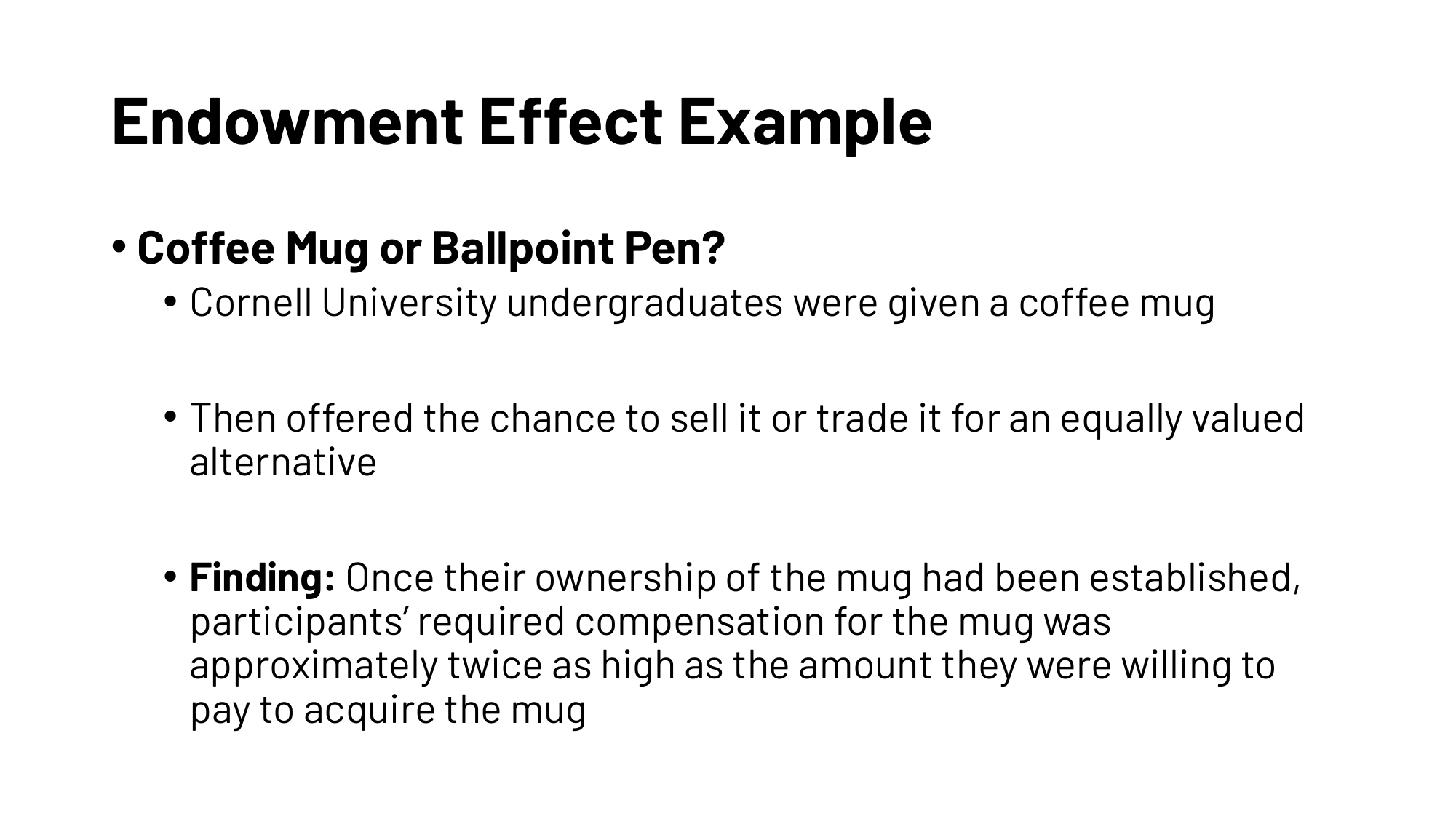

# Endowment Effect Example
Coffee Mug or Ballpoint Pen?
Cornell University undergraduates were given a coffee mug

Then offered the chance to sell it or trade it for an equally valued alternative

Finding: Once their ownership of the mug had been established, participants’ required compensation for the mug was approximately twice as high as the amount they were willing to pay to acquire the mug